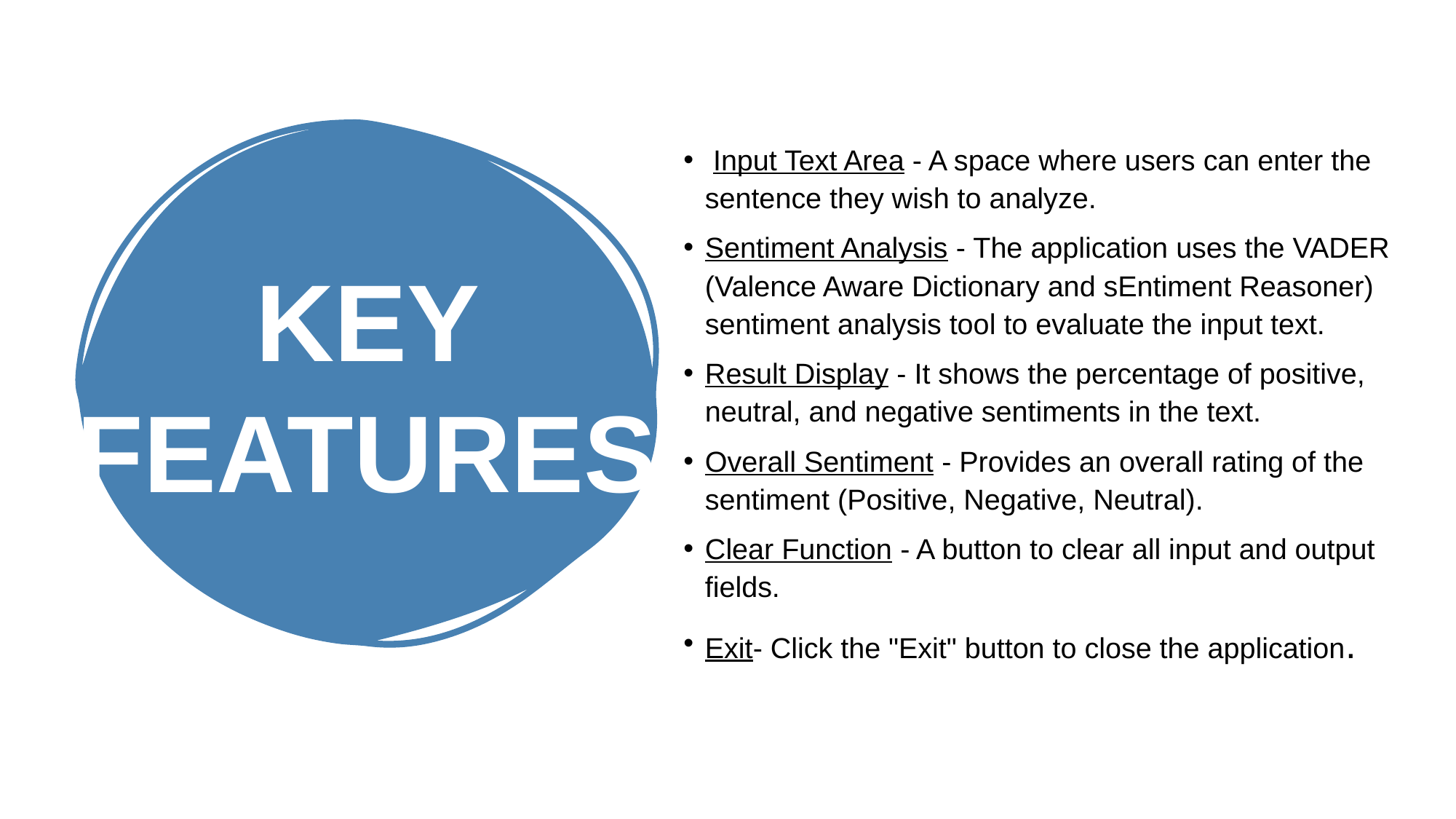

Input Text Area - A space where users can enter the sentence they wish to analyze.
Sentiment Analysis - The application uses the VADER (Valence Aware Dictionary and sEntiment Reasoner) sentiment analysis tool to evaluate the input text.
Result Display - It shows the percentage of positive, neutral, and negative sentiments in the text.
Overall Sentiment - Provides an overall rating of the sentiment (Positive, Negative, Neutral).
Clear Function - A button to clear all input and output fields.
Exit- Click the "Exit" button to close the application.
# KEY FEATURES